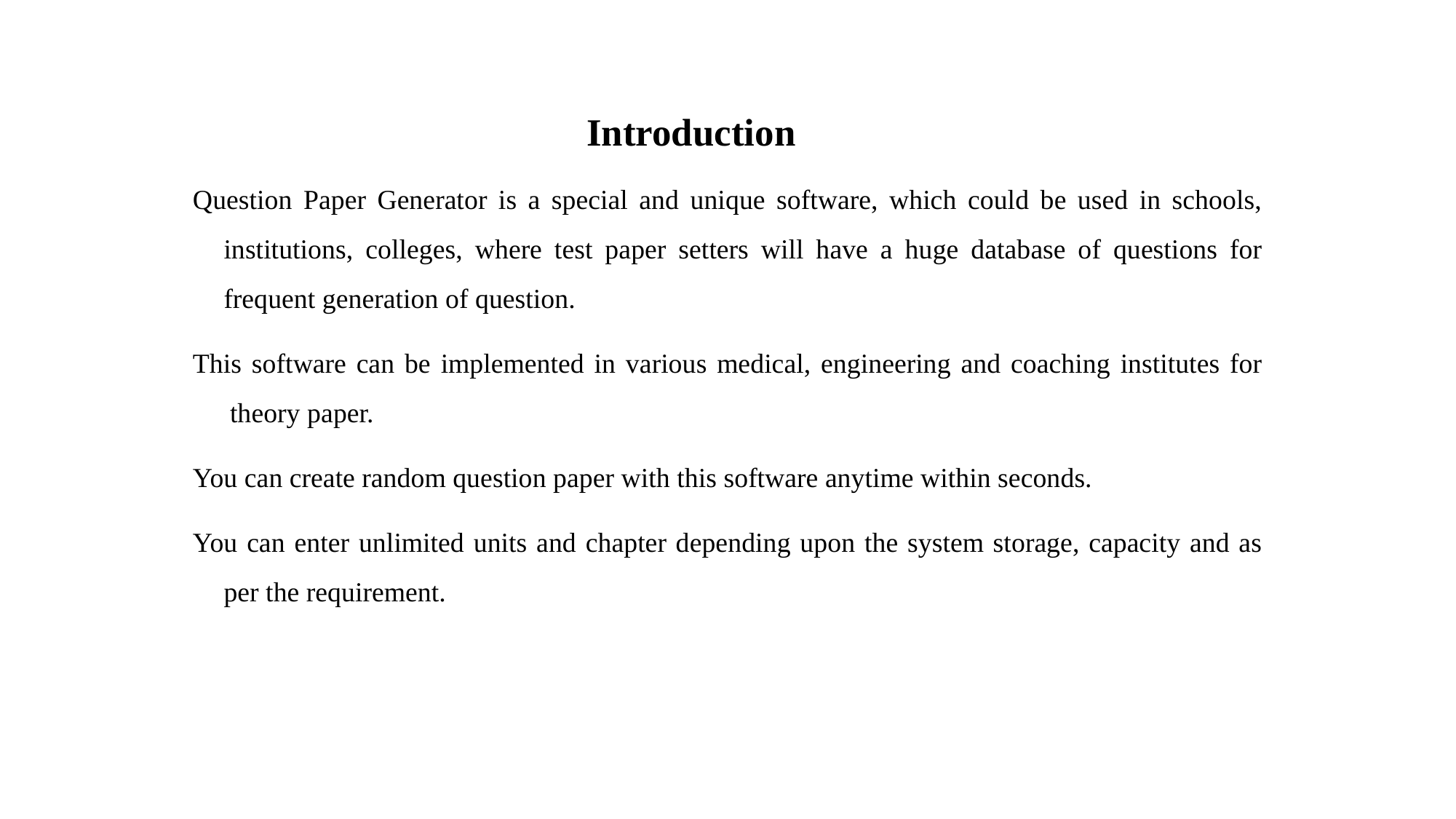

# Introduction
Question Paper Generator is a special and unique software, which could be used in schools, institutions, colleges, where test paper setters will have a huge database of questions for frequent generation of question.
This software can be implemented in various medical, engineering and coaching institutes for theory paper.
You can create random question paper with this software anytime within seconds.
You can enter unlimited units and chapter depending upon the system storage, capacity and as per the requirement.